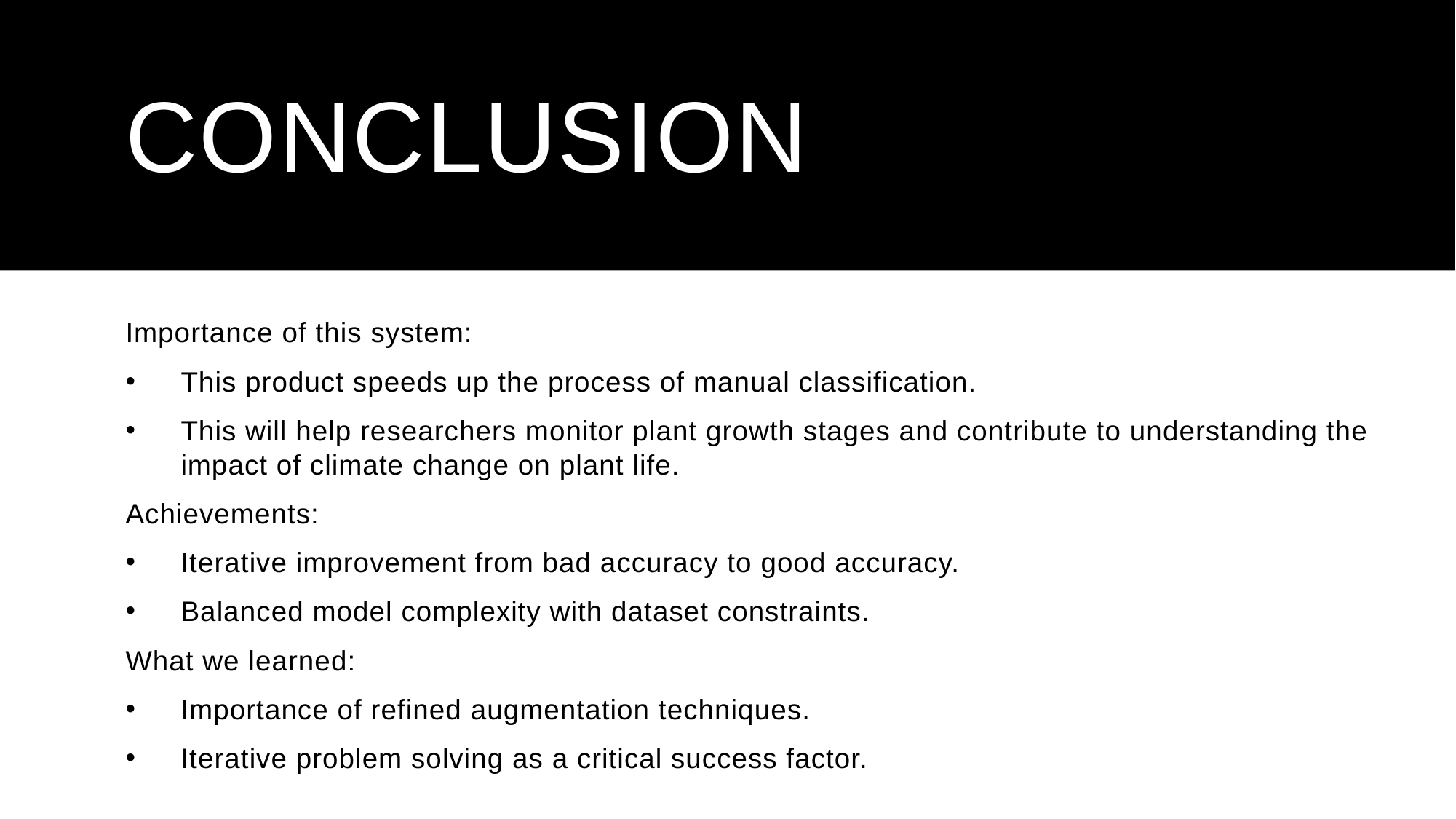

# Conclusion
Importance of this system:
This product speeds up the process of manual classification.
This will help researchers monitor plant growth stages and contribute to understanding the impact of climate change on plant life.
Achievements:
Iterative improvement from bad accuracy to good accuracy.
Balanced model complexity with dataset constraints.
What we learned:
Importance of refined augmentation techniques.
Iterative problem solving as a critical success factor.